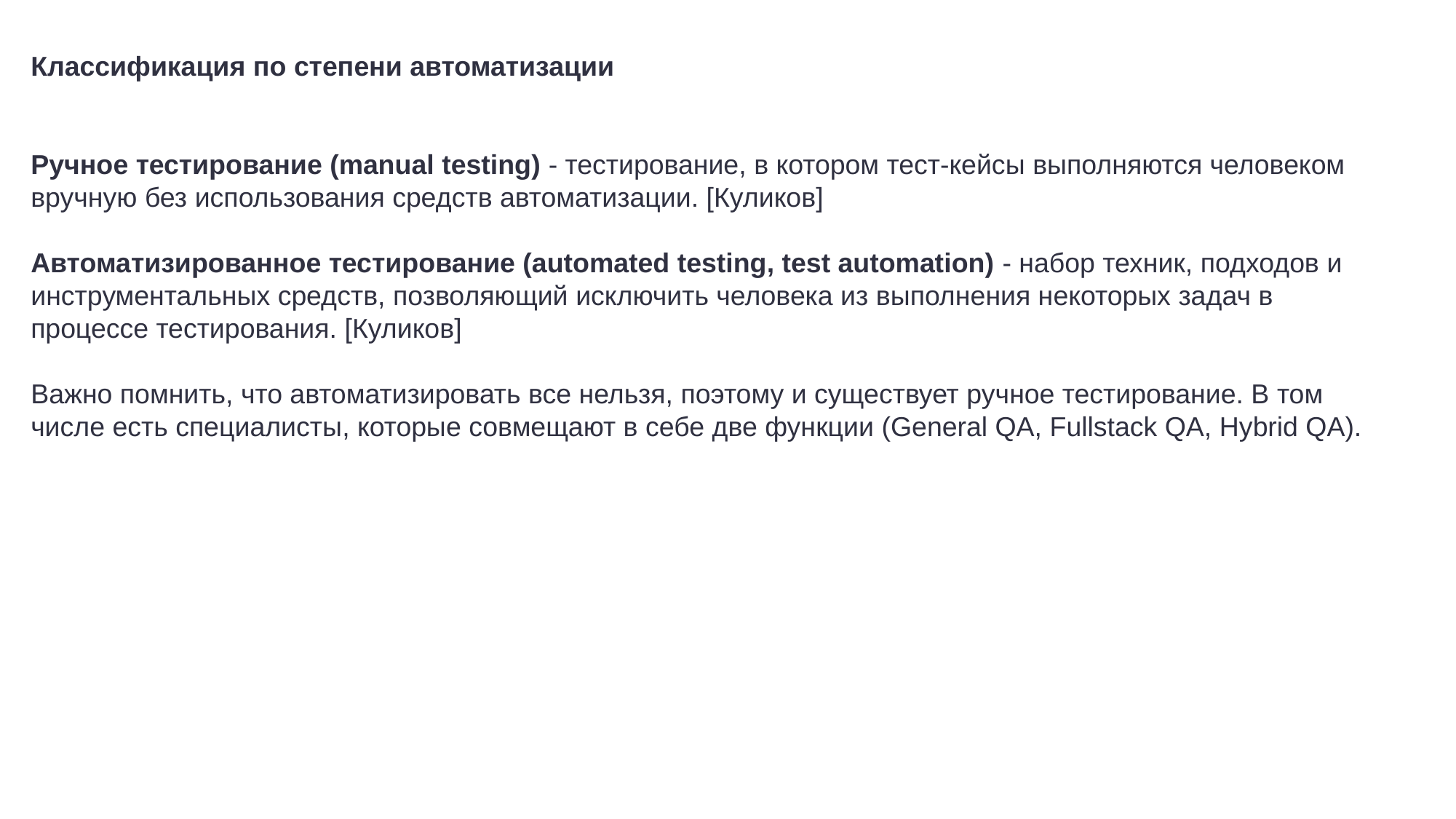

Классификация по степени автоматизации

Ручное тестирование (manual testing) - тестирование, в котором тест-кейсы выполняются человеком вручную без использования средств автоматизации. [Куликов]

Автоматизированное тестирование (automated testing, test automation) - набор техник, подходов и инструментальных средств, позволяющий исключить человека из выполнения некоторых задач в процессе тестирования. [Куликов]

Важно помнить, что автоматизировать все нельзя, поэтому и существует ручное тестирование. В том числе есть специалисты, которые совмещают в себе две функции (General QA, Fullstack QA, Hybrid QA).